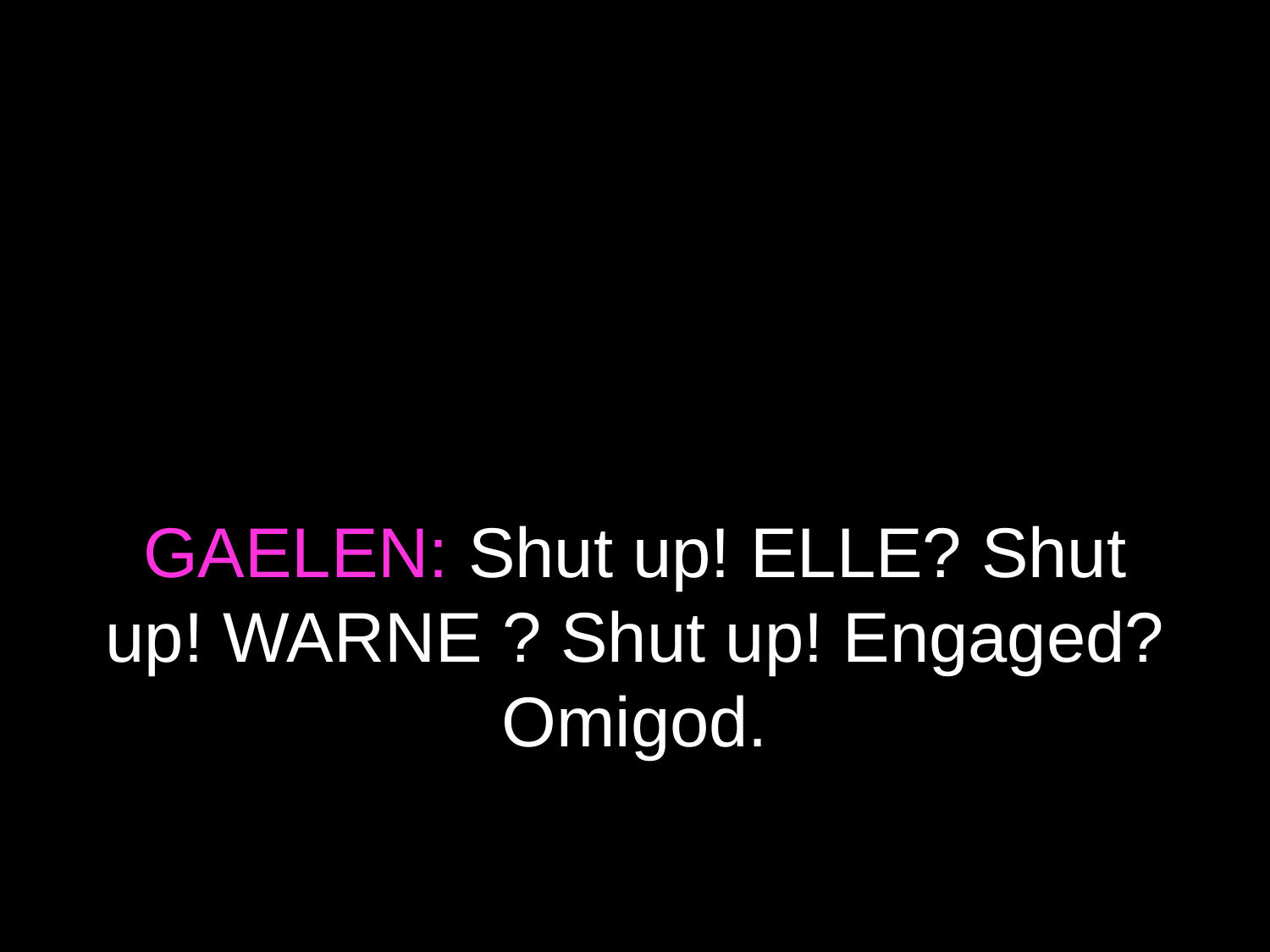

# GAELEN: Shut up! ELLE? Shut up! WARNE ? Shut up! Engaged? Omigod.